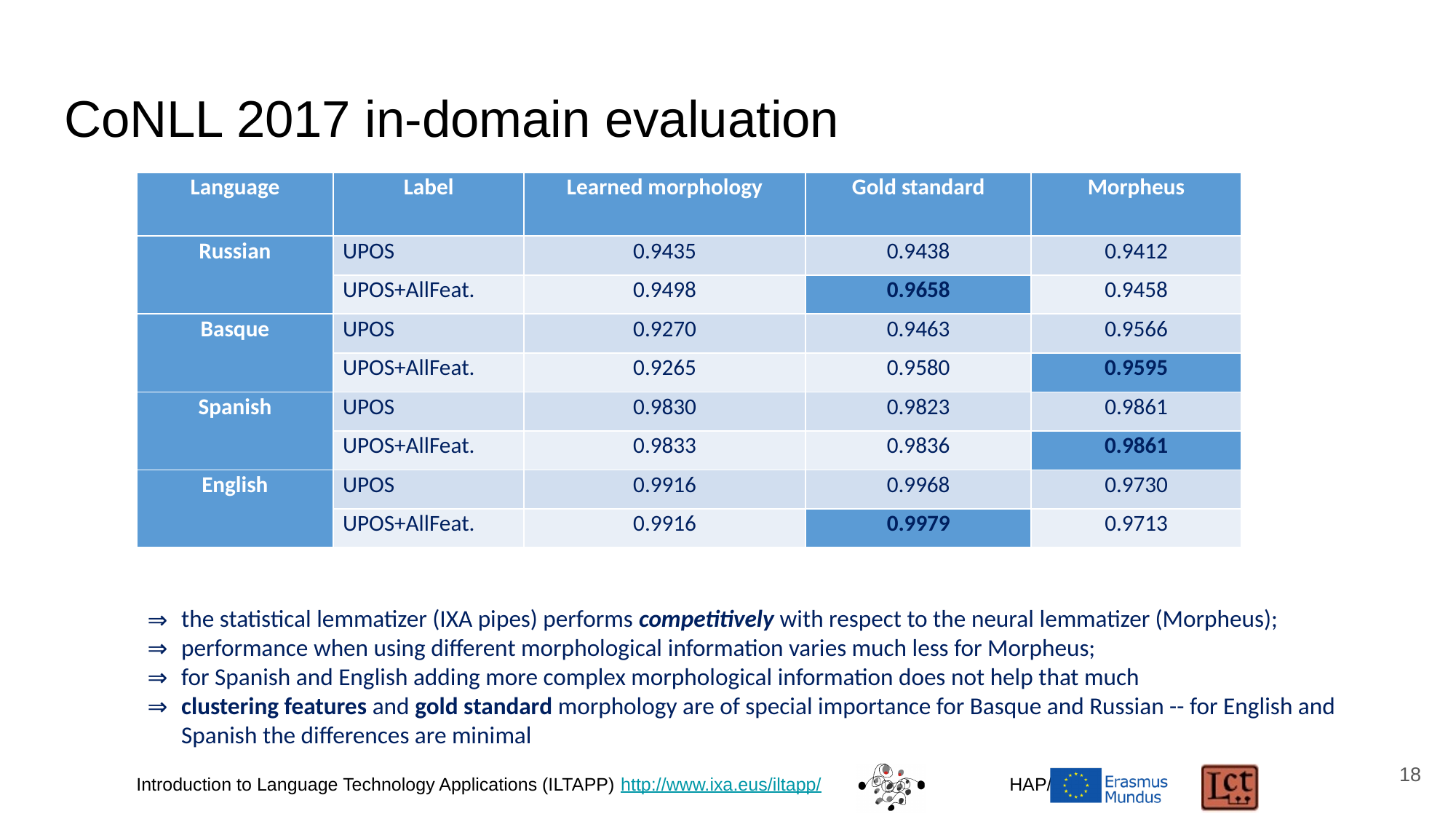

# CoNLL 2017 in-domain evaluation
| Language | Label | Learned morphology | Gold standard | Morpheus |
| --- | --- | --- | --- | --- |
| Russian | UPOS | 0.9435 | 0.9438 | 0.9412 |
|  | UPOS+AllFeat. | 0.9498 | 0.9658 | 0.9458 |
| Basque | UPOS | 0.9270 | 0.9463 | 0.9566 |
|  | UPOS+AllFeat. | 0.9265 | 0.9580 | 0.9595 |
| Spanish | UPOS | 0.9830 | 0.9823 | 0.9861 |
|  | UPOS+AllFeat. | 0.9833 | 0.9836 | 0.9861 |
| English | UPOS | 0.9916 | 0.9968 | 0.9730 |
|  | UPOS+AllFeat. | 0.9916 | 0.9979 | 0.9713 |

the statistical lemmatizer (IXA pipes) performs competitively with respect to the neural lemmatizer (Morpheus);
performance when using different morphological information varies much less for Morpheus;
for Spanish and English adding more complex morphological information does not help that much
clustering features and gold standard morphology are of special importance for Basque and Russian -- for English and Spanish the differences are minimal
18